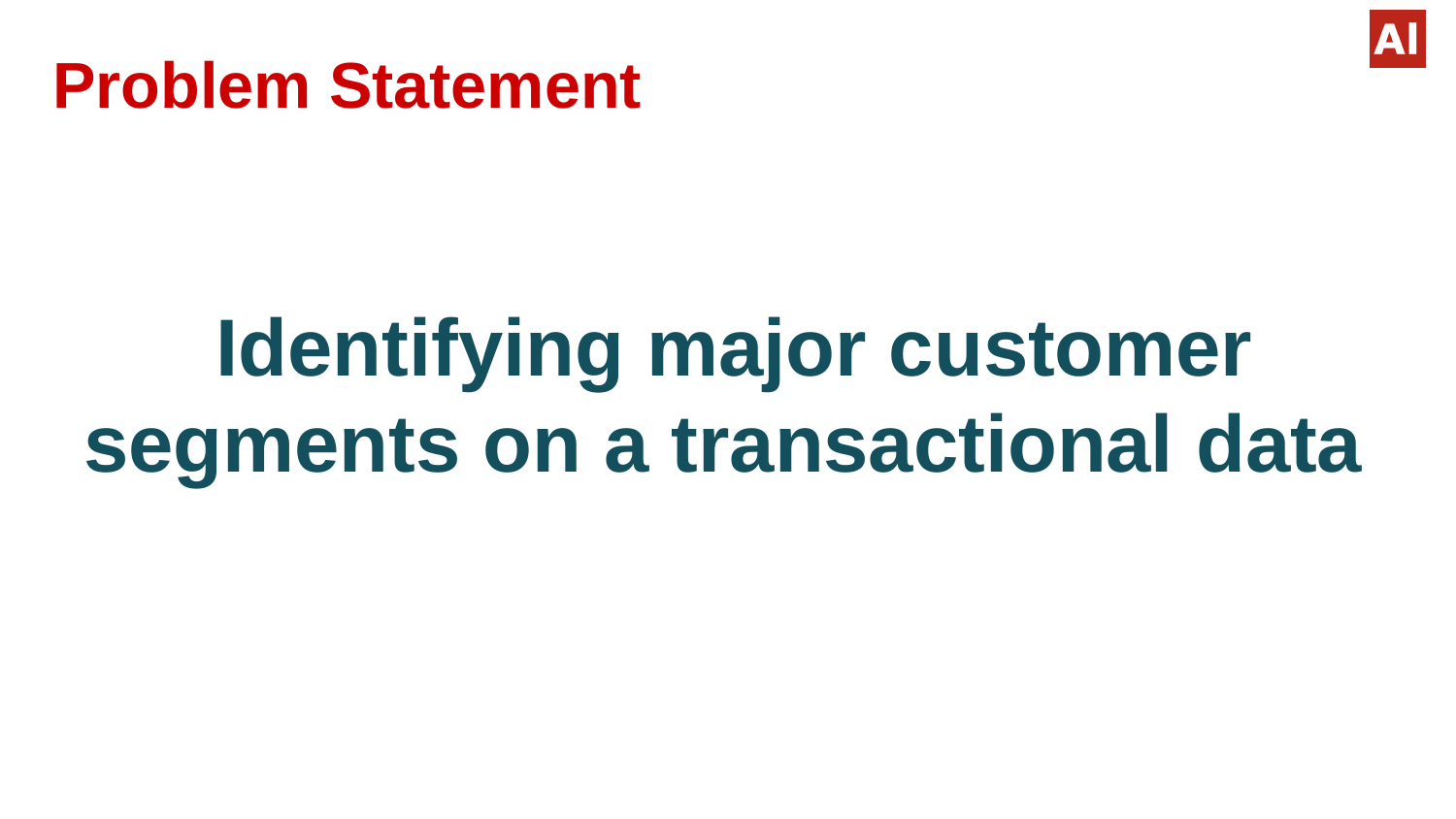

# Problem Statement
Identifying major customer segments on a transactional data